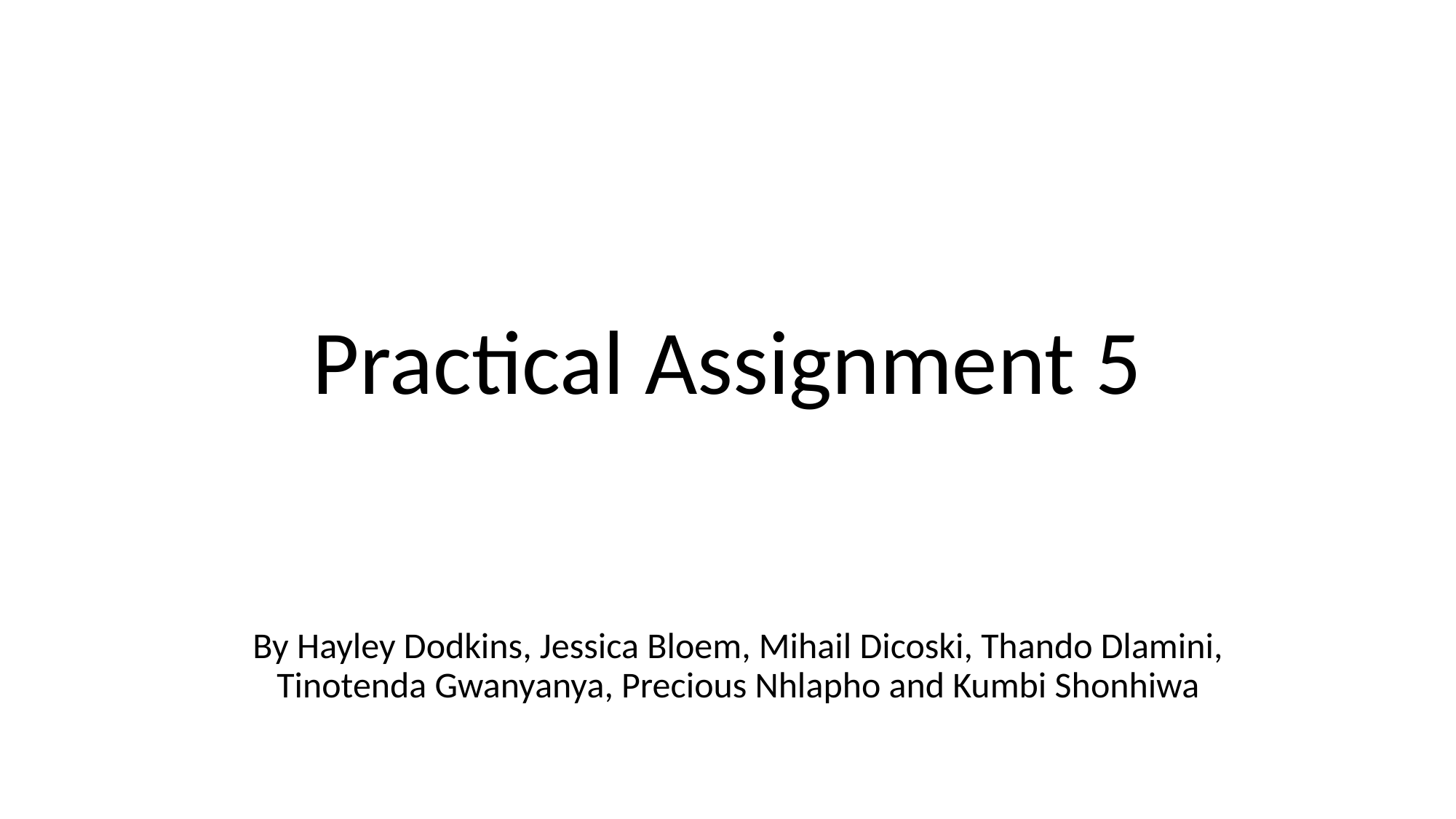

# Practical Assignment 5
By Hayley Dodkins, Jessica Bloem, Mihail Dicoski, Thando Dlamini, Tinotenda Gwanyanya, Precious Nhlapho and Kumbi Shonhiwa